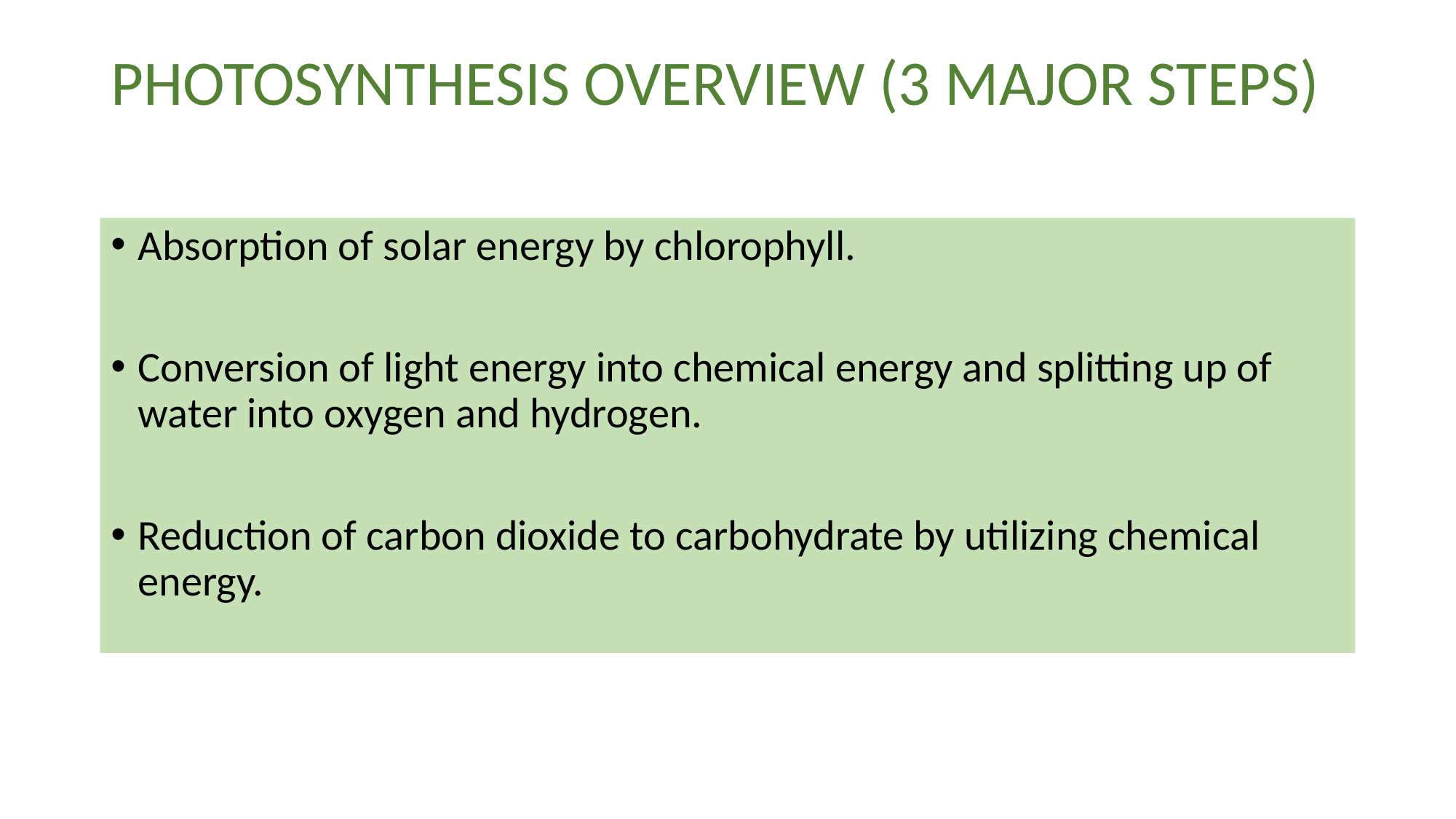

# PHOTOSYNTHESIS OVERVIEW (3 MAJOR STEPS)
Absorption of solar energy by chlorophyll.

Conversion of light energy into chemical energy and splitting up of water into oxygen and hydrogen.

Reduction of carbon dioxide to carbohydrate by utilizing chemical energy.